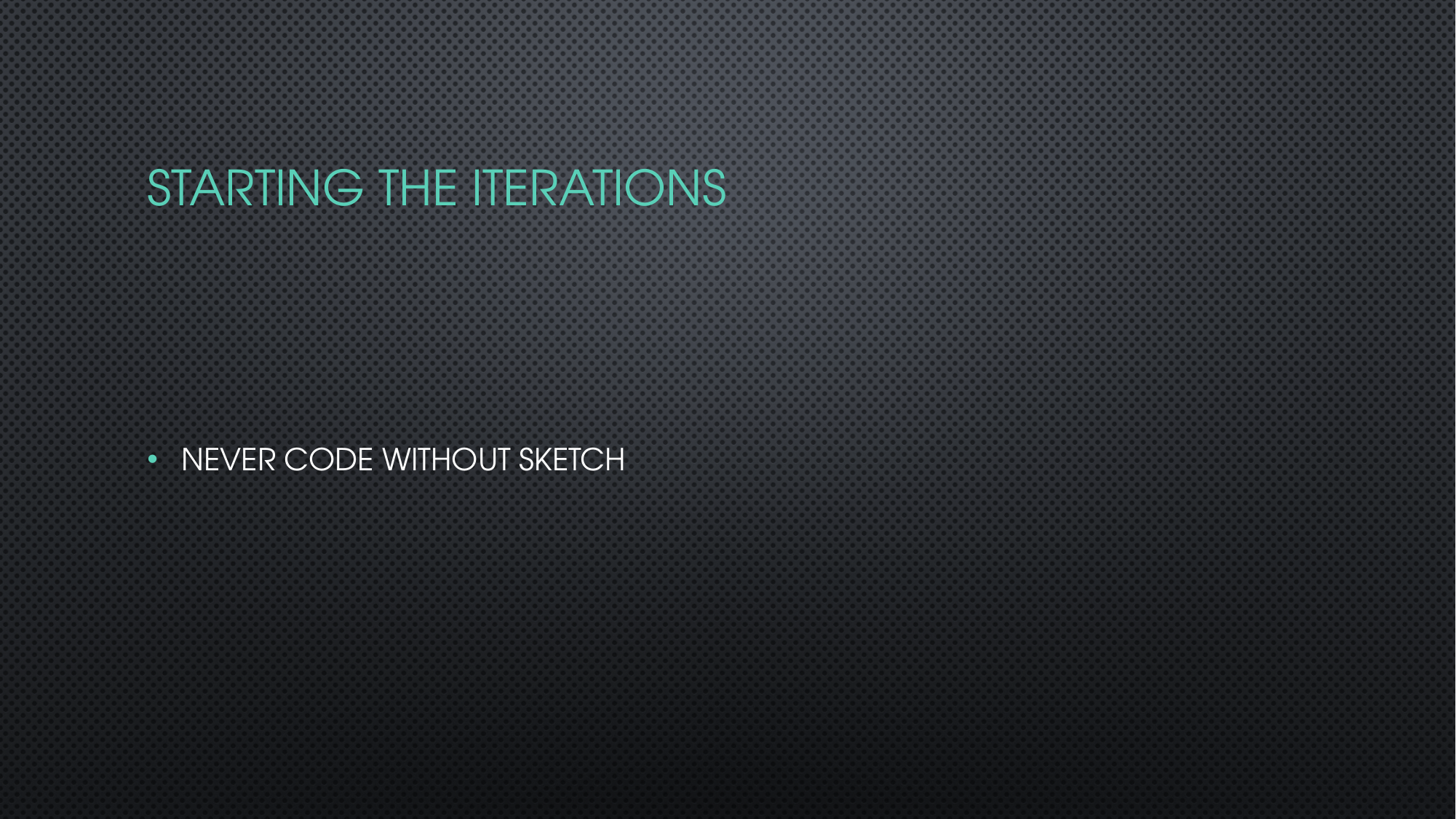

# Starting the Iterations
Never code without sketch